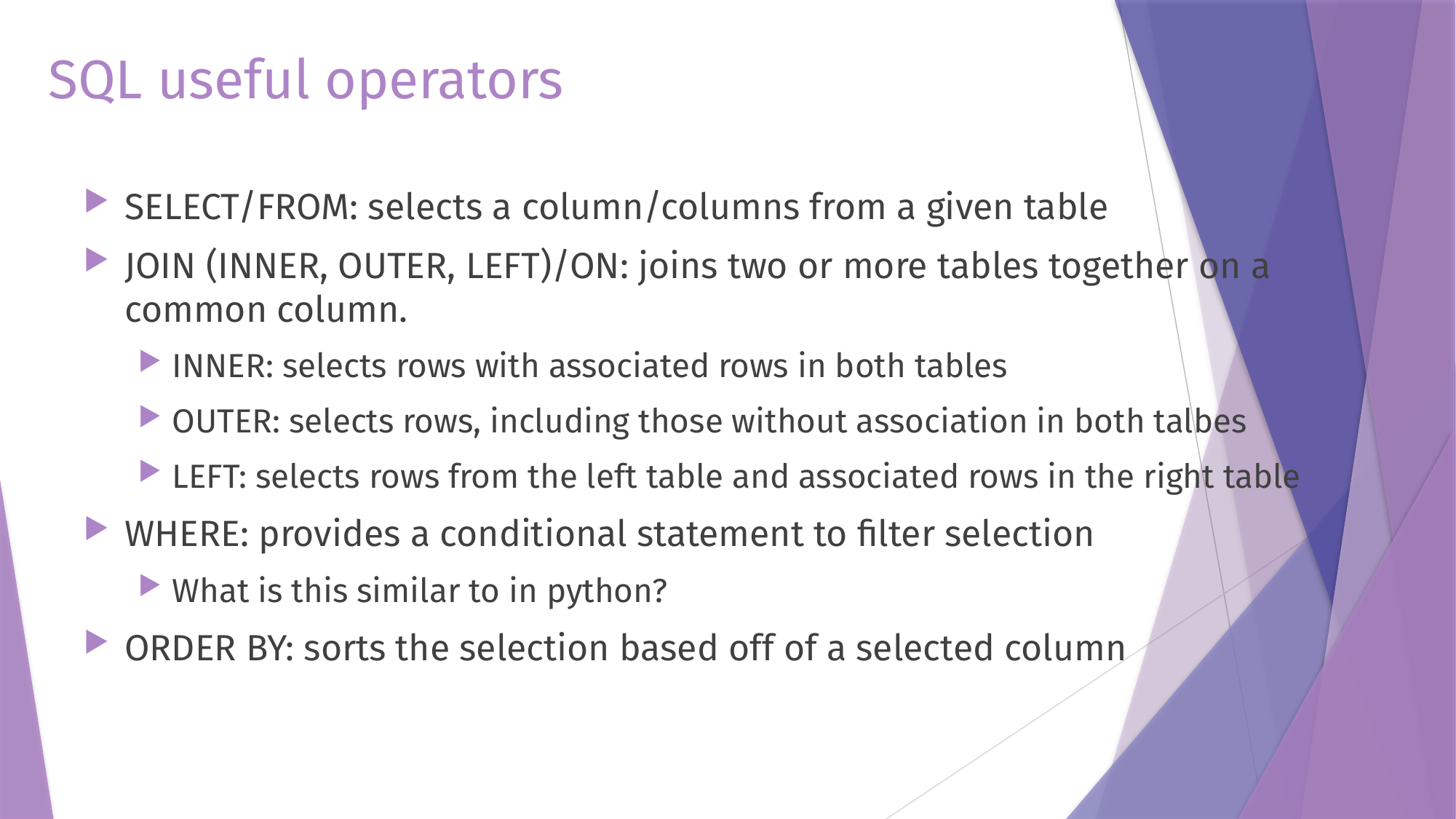

# SQL useful operators
SELECT/FROM: selects a column/columns from a given table
JOIN (INNER, OUTER, LEFT)/ON: joins two or more tables together on a common column.
INNER: selects rows with associated rows in both tables
OUTER: selects rows, including those without association in both talbes
LEFT: selects rows from the left table and associated rows in the right table
WHERE: provides a conditional statement to filter selection
What is this similar to in python?
ORDER BY: sorts the selection based off of a selected column